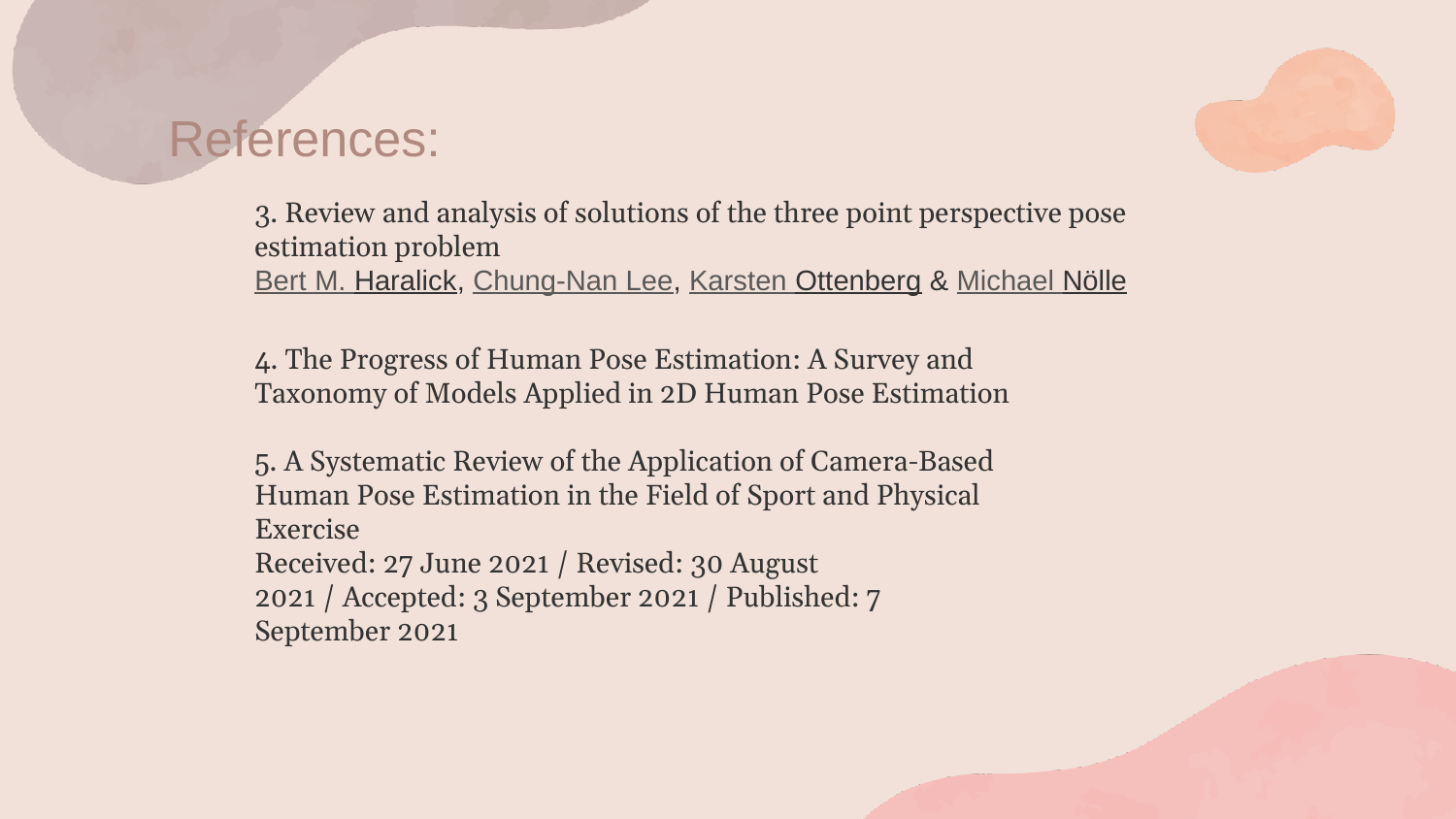

References:
# 3. Review and analysis of solutions of the three point perspective pose estimation problem Bert M. Haralick, Chung-Nan Lee, Karsten Ottenberg & Michael Nölle
4. The Progress of Human Pose Estimation: A Survey and Taxonomy of Models Applied in 2D Human Pose Estimation

5. A Systematic Review of the Application of Camera-Based Human Pose Estimation in the Field of Sport and Physical Exercise
Received: 27 June 2021 / Revised: 30 August 2021 / Accepted: 3 September 2021 / Published: 7 September 2021